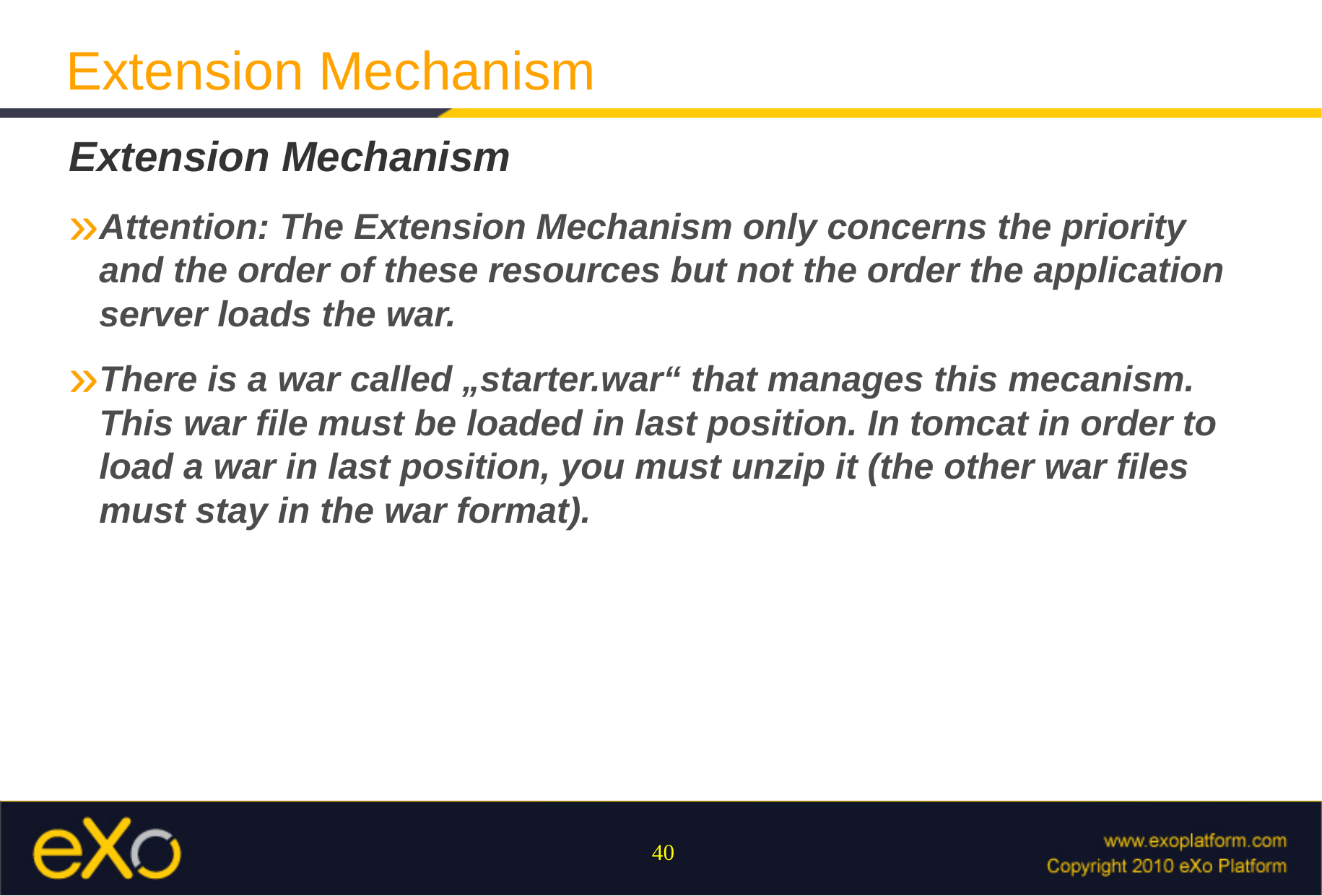

Extension Mechanism
Extension Mechanism
Attention: The Extension Mechanism only concerns the priority and the order of these resources but not the order the application server loads the war.
There is a war called „starter.war“ that manages this mecanism. This war file must be loaded in last position. In tomcat in order to load a war in last position, you must unzip it (the other war files must stay in the war format).